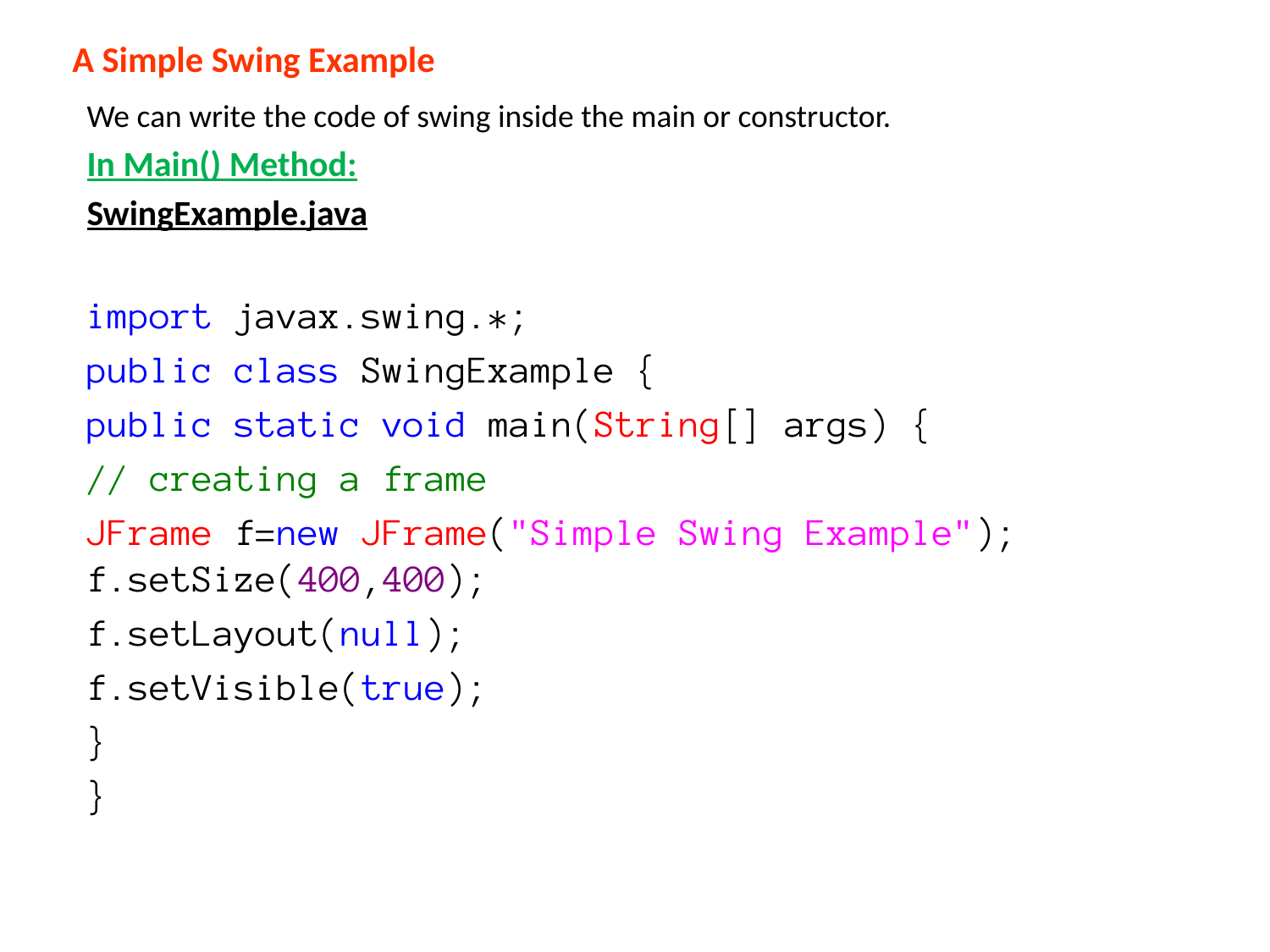

# A Simple Swing Example
We can write the code of swing inside the main or constructor.
In Main() Method:
SwingExample.java

import javax.swing.*;
public class SwingExample {
public static void main(String[] args) {
// creating a frame
JFrame f=new JFrame("Simple Swing Example"); f.setSize(400,400);
f.setLayout(null);
f.setVisible(true);
}
}